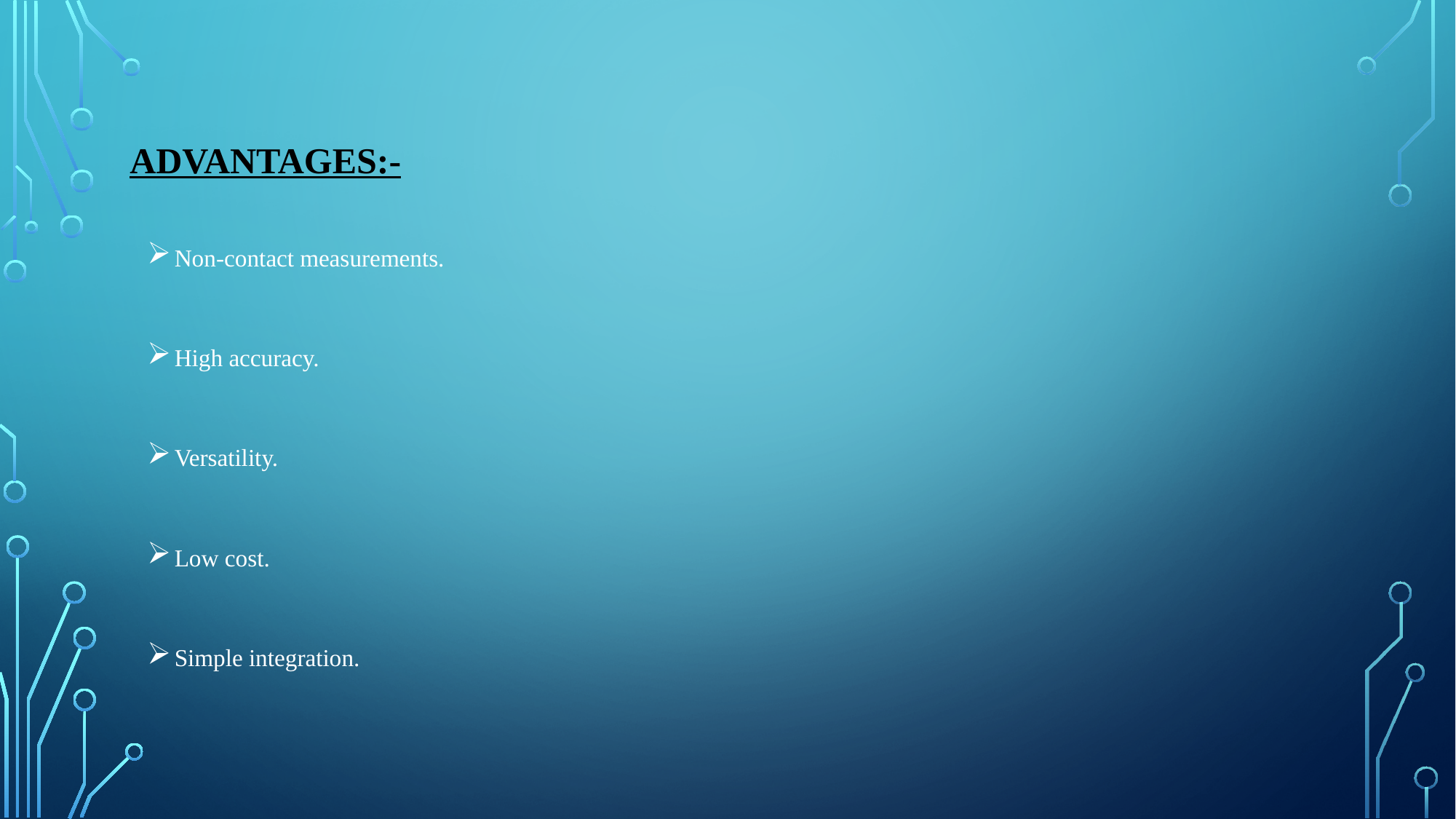

# Advantages:-
Non-contact measurements.

High accuracy.

Versatility.

Low cost.

Simple integration.